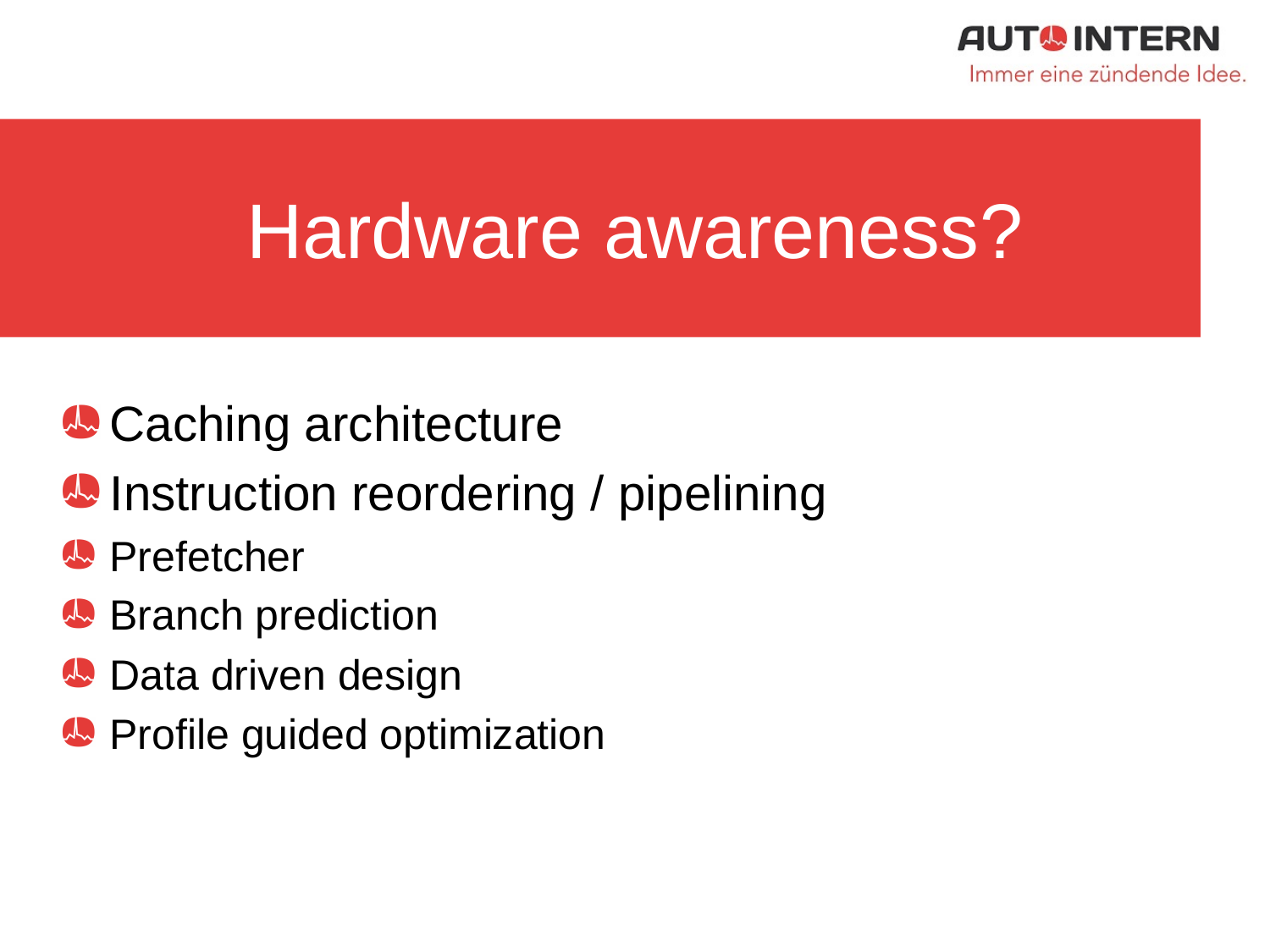

# Hardware awareness?
Caching architecture
Instruction reordering / pipelining
Prefetcher
Branch prediction
Data driven design
Profile guided optimization